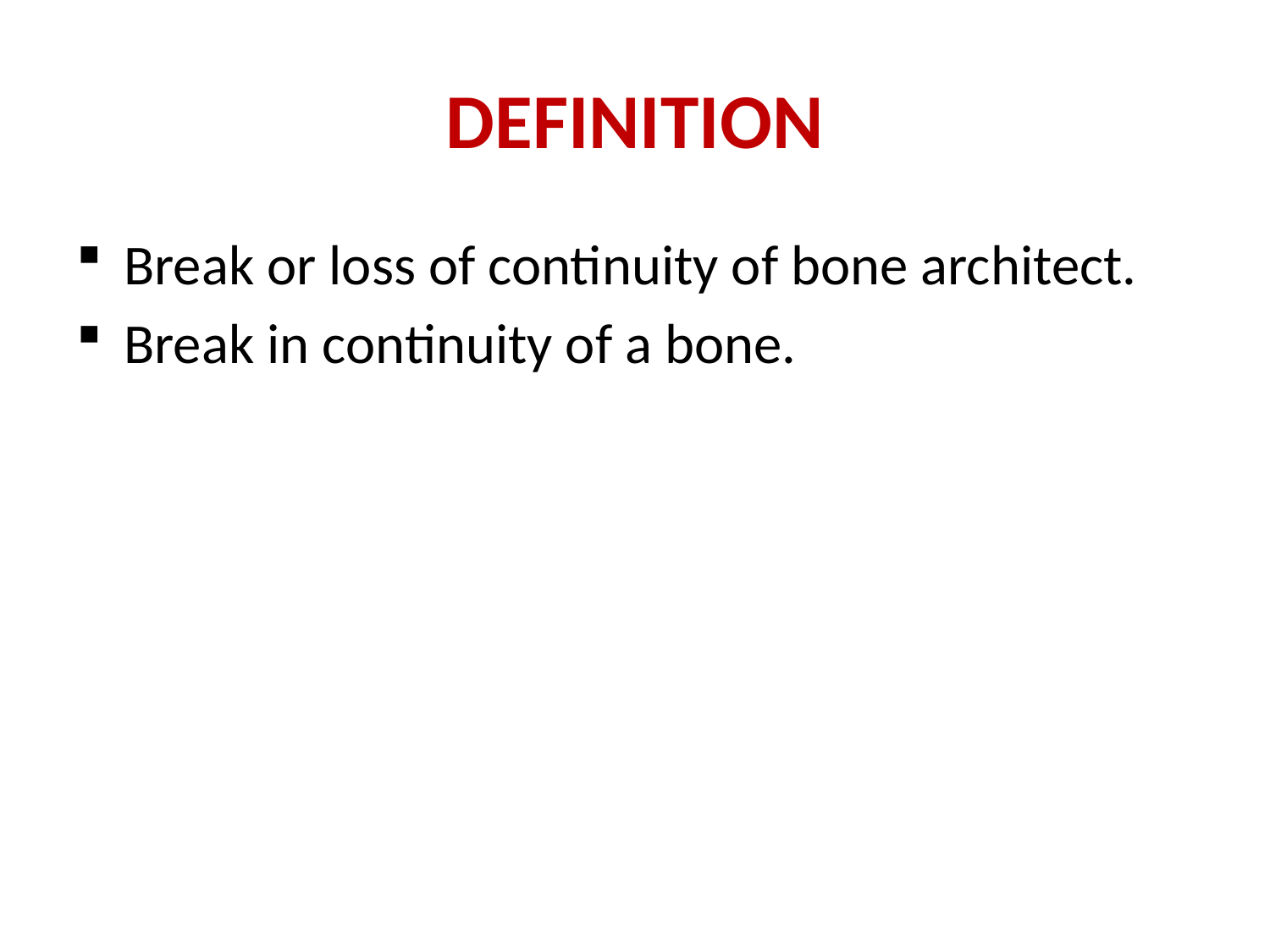

# DEFINITION
Break or loss of continuity of bone architect.
Break in continuity of a bone.